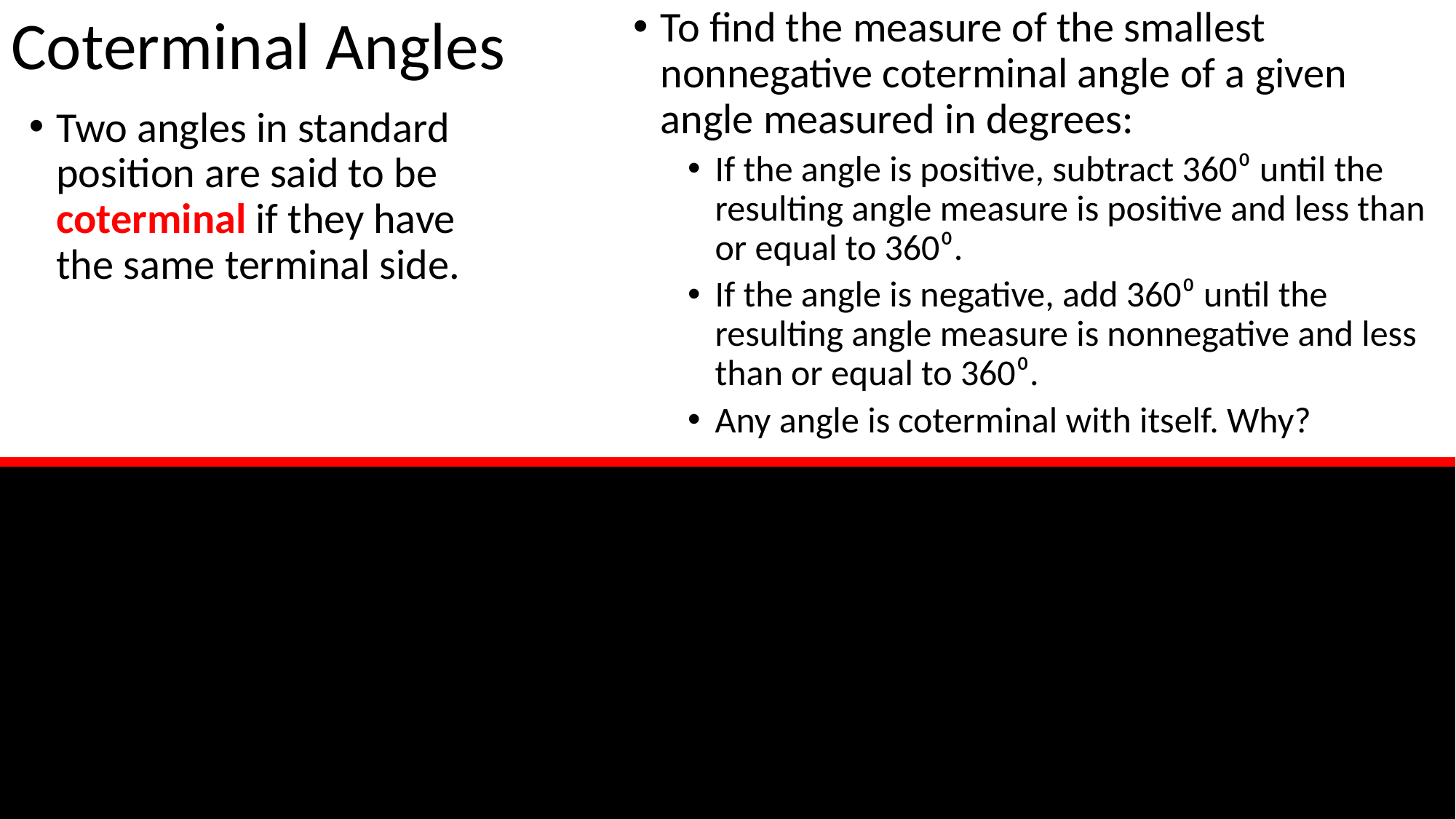

To find the measure of the smallest nonnegative coterminal angle of a given angle measured in degrees:
If the angle is positive, subtract 360⁰ until the resulting angle measure is positive and less than or equal to 360⁰.
If the angle is negative, add 360⁰ until the resulting angle measure is nonnegative and less than or equal to 360⁰.
Any angle is coterminal with itself. Why?

# Coterminal Angles
Two angles in standard position are said to be coterminal if they have the same terminal side.